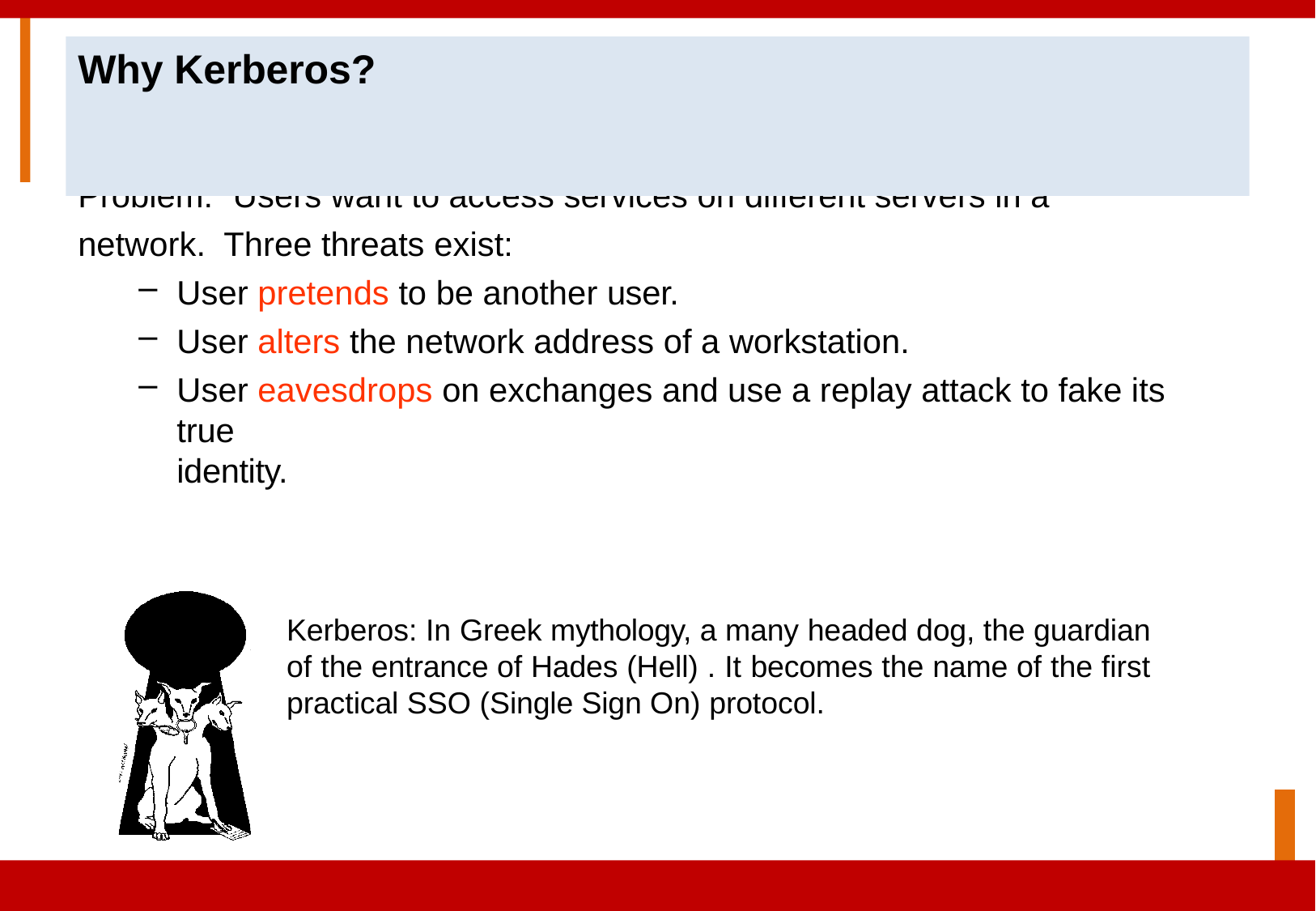

# Why Kerberos?
Problem:	Users want to access services on different servers in a network.  Three threats exist:
User pretends to be another user.
User alters the network address of a workstation.
User eavesdrops on exchanges and use a replay attack to fake its true
identity.

Kerberos: In Greek mythology, a many headed dog, the guardian  of the entrance of Hades (Hell) . It becomes the name of the first  practical SSO (Single Sign On) protocol.